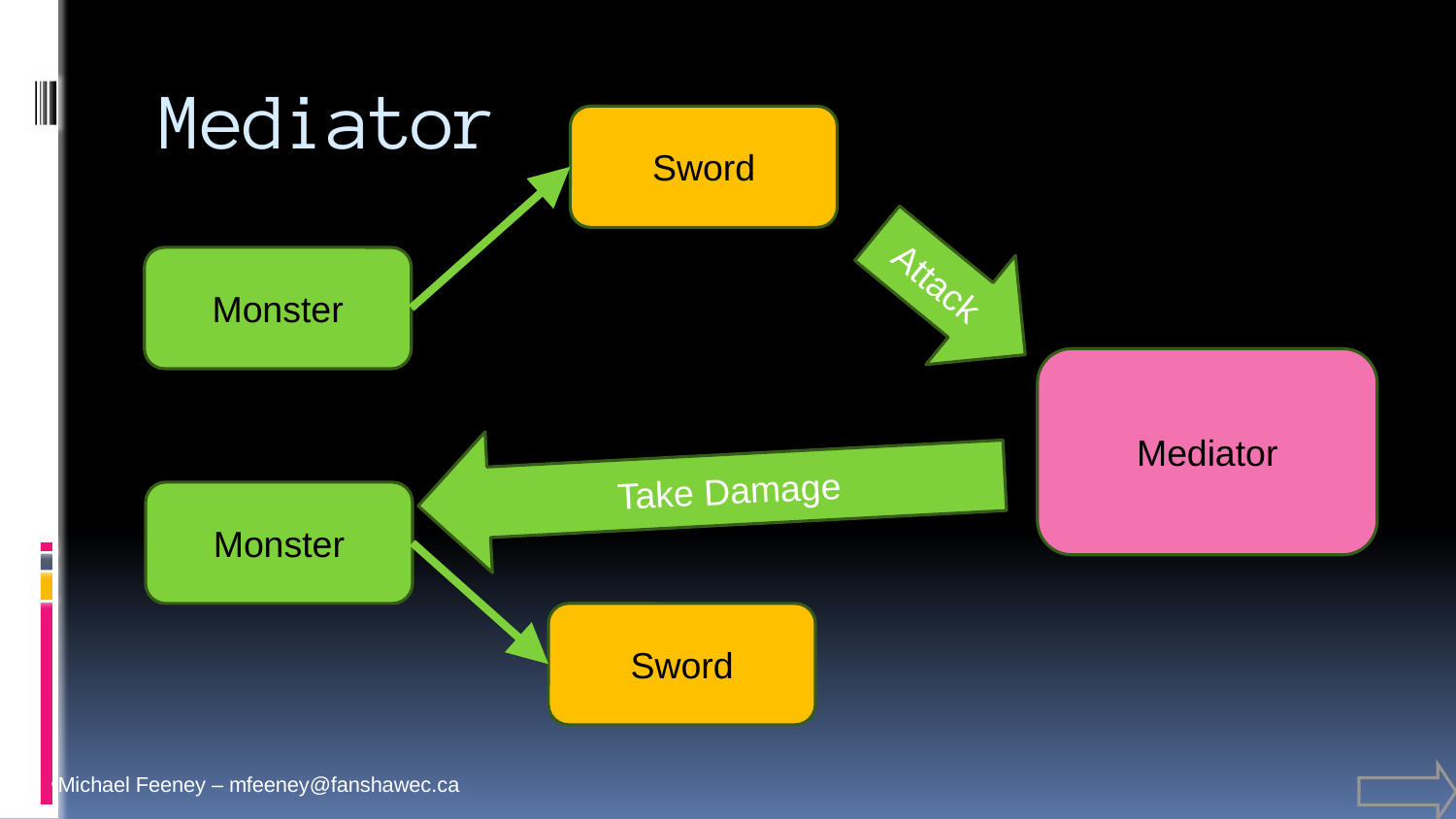

# Mediator
Sword
Attack
Monster
Mediator
Take Damage
Monster
Sword